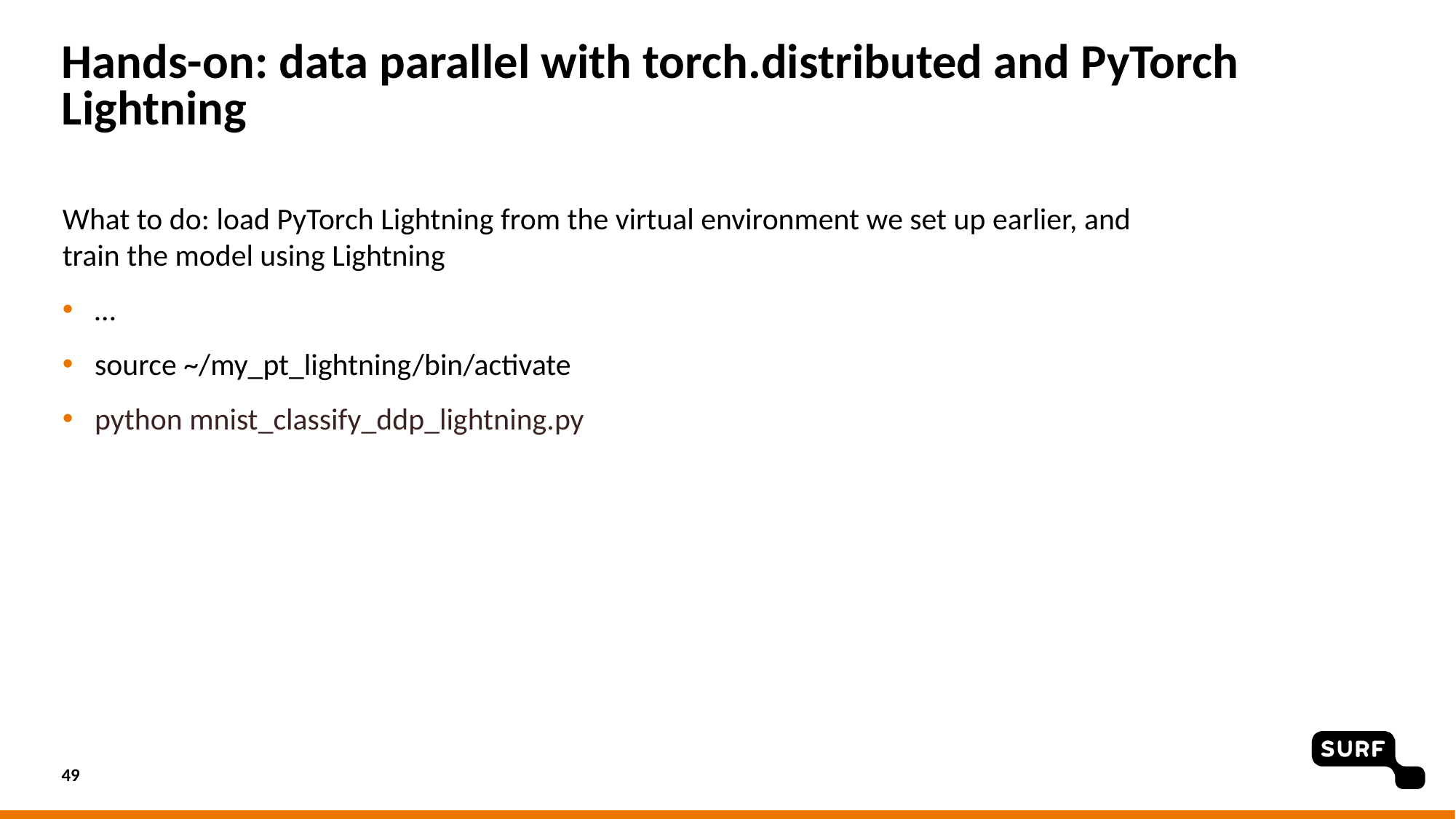

# Hands-on: data parallel with torch.distributed and PyTorch Lightning
What to do: load PyTorch Lightning from the virtual environment we set up earlier, and train the model using Lightning
…
source ~/my_pt_lightning/bin/activate
python mnist_classify_ddp_lightning.py

49